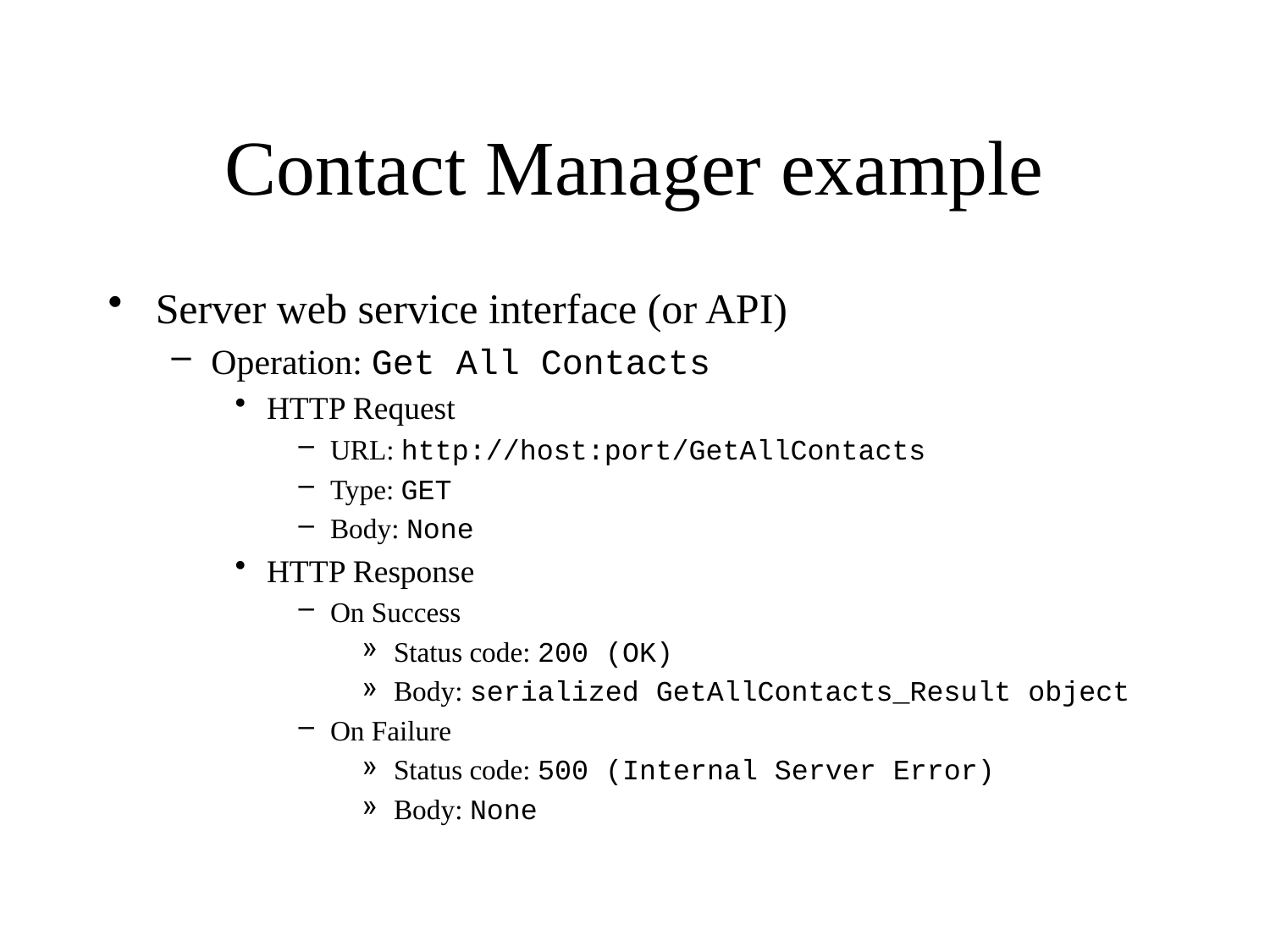

# Contact Manager example
Server web service interface (or API)
Operation: Get All Contacts
HTTP Request
URL: http://host:port/GetAllContacts
Type: GET
Body: None
HTTP Response
On Success
Status code: 200 (OK)
Body: serialized GetAllContacts_Result object
On Failure
Status code: 500 (Internal Server Error)
Body: None